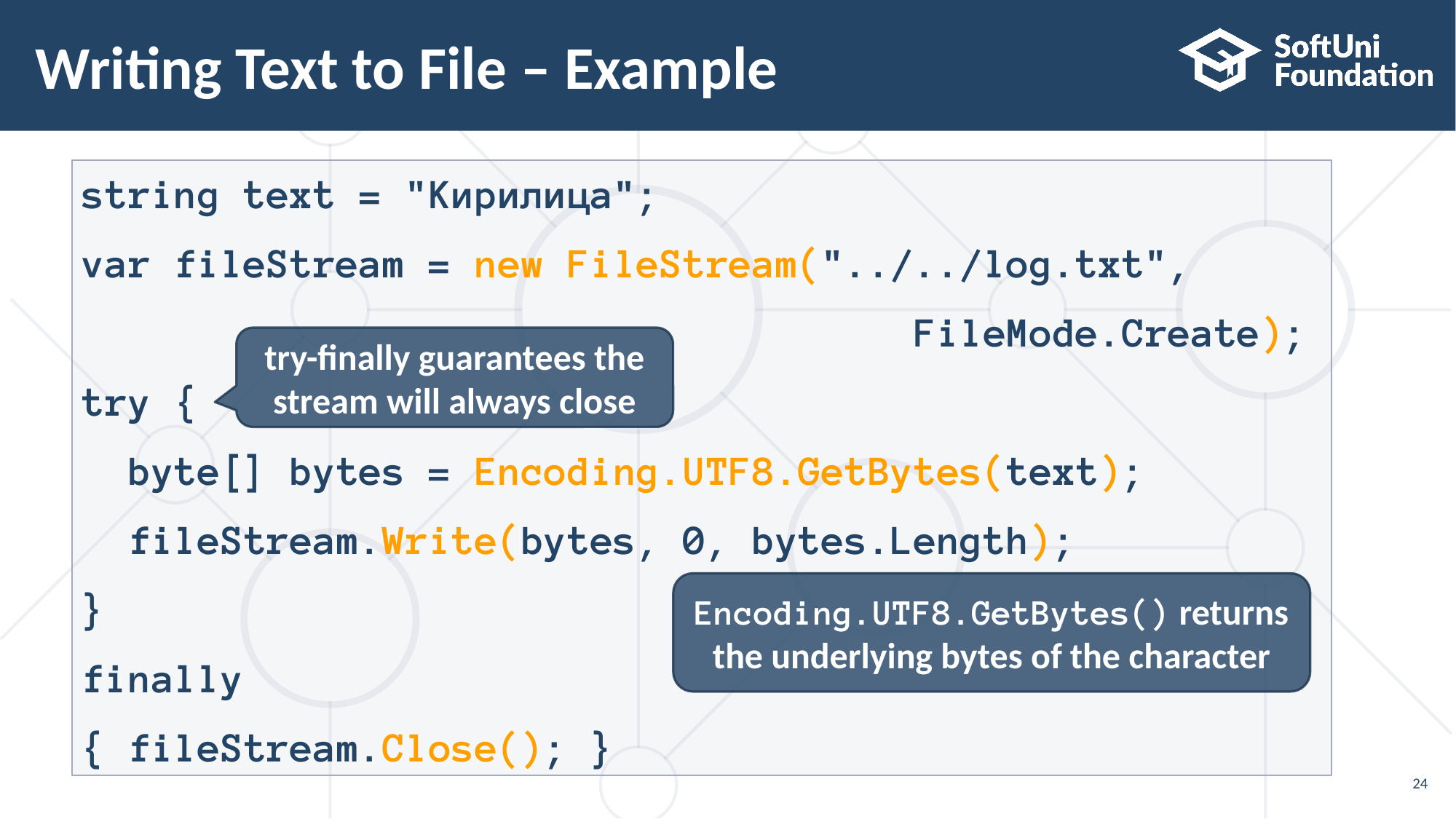

# Writing Text to File – Example

string text = "Кирилица";
var fileStream = new FileStream("../../log.txt",
                                    FileMode.Create);
try {
  byte[] bytes = Encoding.UTF8.GetBytes(text);
  fileStream.Write(bytes, 0, bytes.Length);
}
finally
{ fileStream.Close(); }
try-finally guarantees the stream will always close
Encoding.UTF8.GetBytes() returns the underlying bytes of the character
24